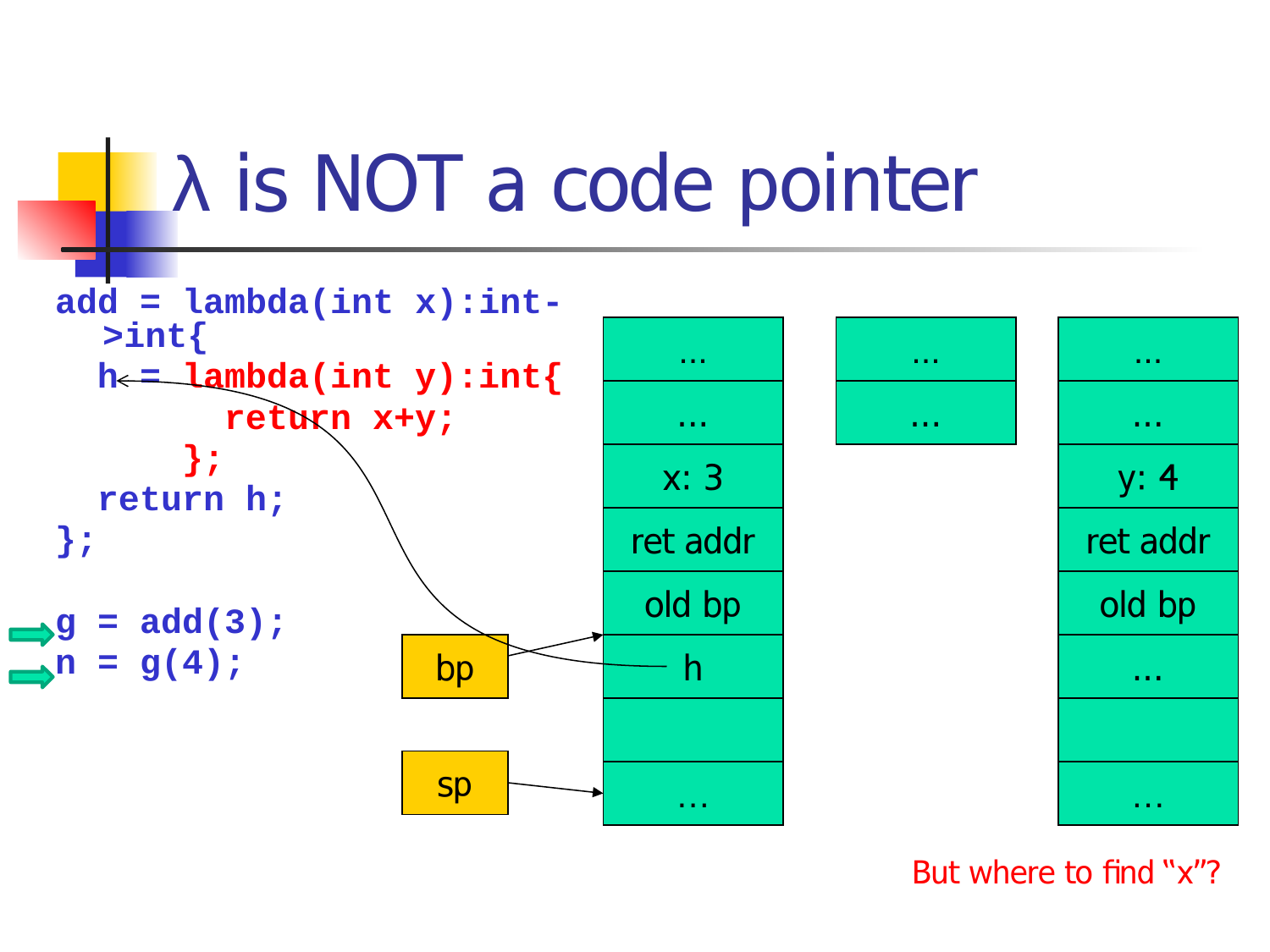

# λ is NOT a code pointer
add = lambda(int x):int->int{
  h = lambda(int y):int{
        return x+y;
      };
  return h;
};

g = add(3);
n = g(4);

...
...
...
...
...
...
x: 3
y: 4
ret addr
ret addr
old bp
old bp

bp

h
...

sp
…
…

But where to find “x”?